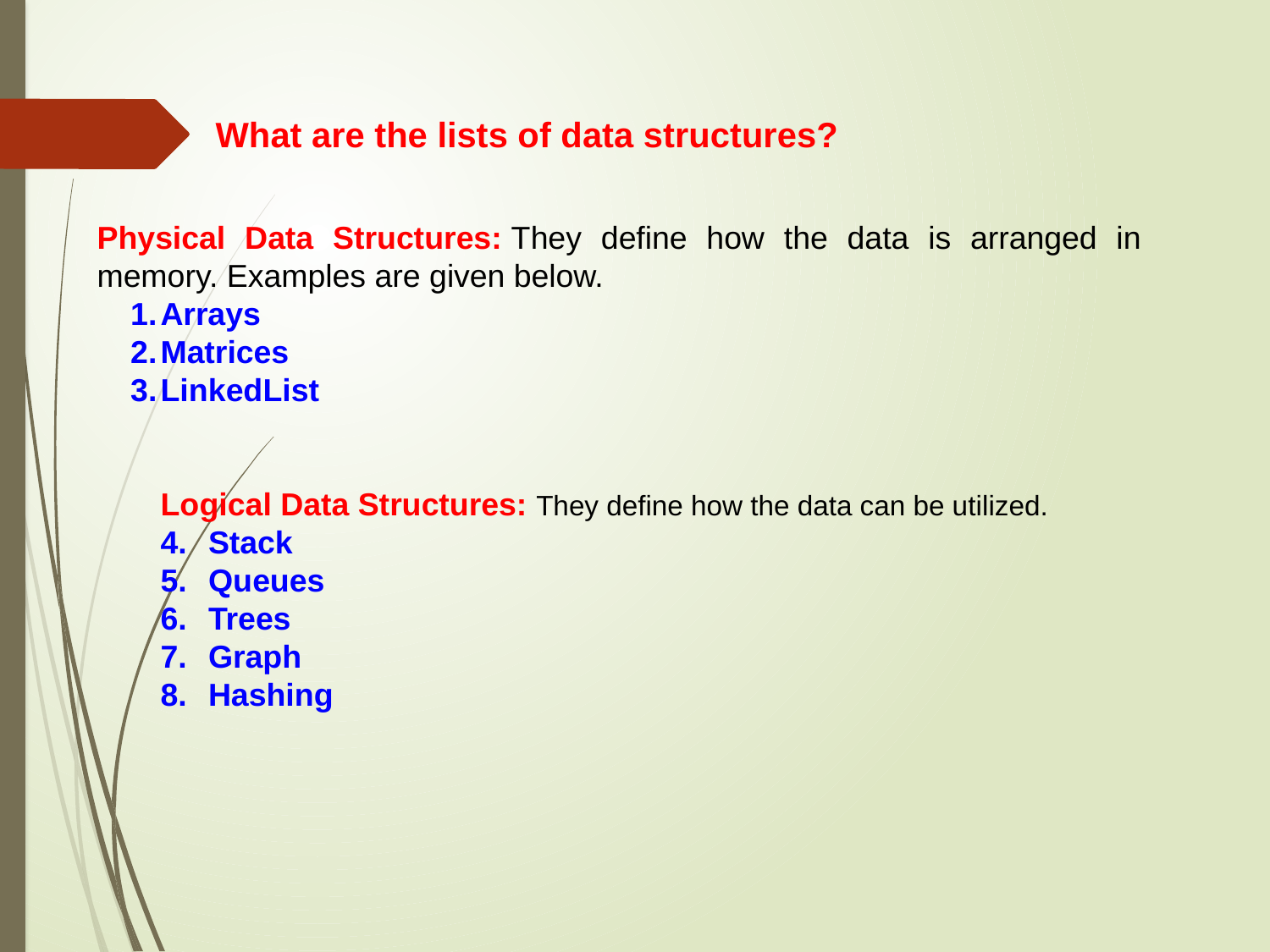

What are the lists of data structures?
Physical Data Structures: They define how the data is arranged in memory. Examples are given below.
Arrays
Matrices
LinkedList

Logical Data Structures: They define how the data can be utilized.
Stack
Queues
Trees
Graph
Hashing